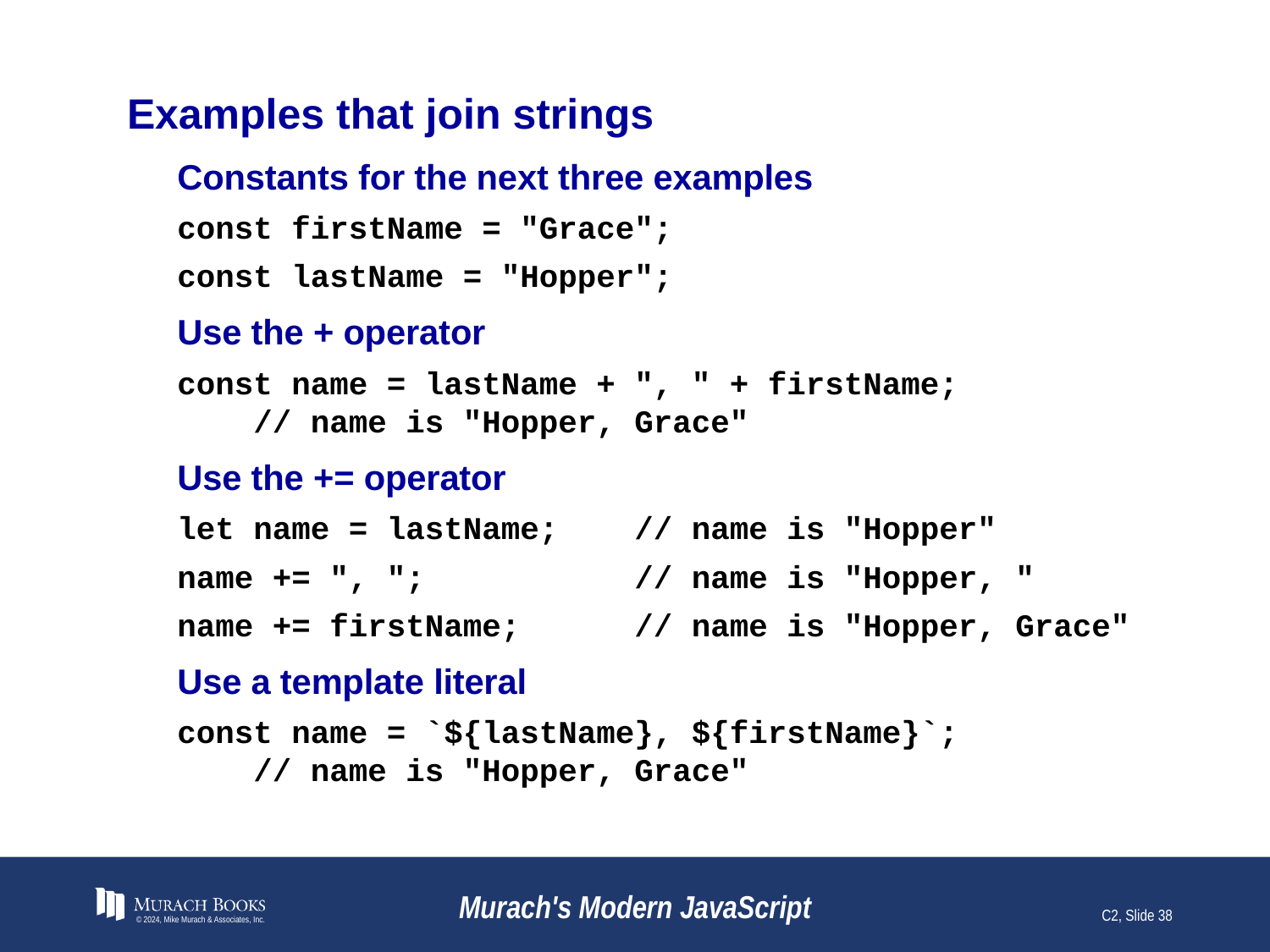

# Examples that join strings
Constants for the next three examples
const firstName = "Grace";
const lastName = "Hopper";
Use the + operator
const name = lastName + ", " + firstName;
    // name is "Hopper, Grace"
Use the += operator
let name = lastName;    // name is "Hopper"
name += ", ";           // name is "Hopper, "
name += firstName;      // name is "Hopper, Grace"
Use a template literal
const name = `${lastName}, ${firstName}`;
    // name is "Hopper, Grace"

© 2024, Mike Murach & Associates, Inc.
Murach's Modern JavaScript

C2, Slide 38